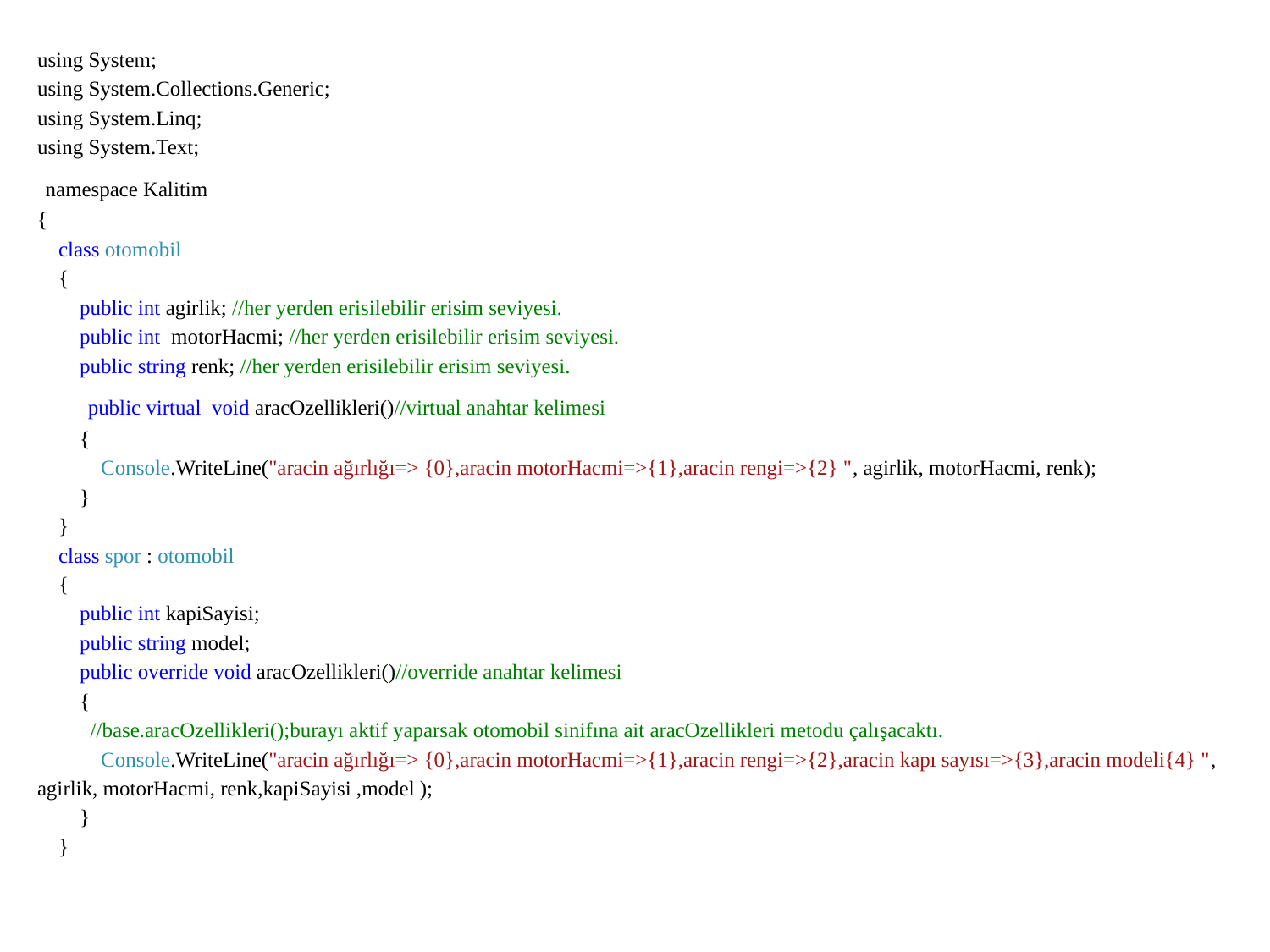

using System;
using System.Collections.Generic;
using System.Linq;
using System.Text;
 namespace Kalitim
{
    class otomobil
    {
        public int agirlik; //her yerden erisilebilir erisim seviyesi.
        public int  motorHacmi; //her yerden erisilebilir erisim seviyesi.
        public string renk; //her yerden erisilebilir erisim seviyesi.
         public virtual  void aracOzellikleri()//virtual anahtar kelimesi
        {
            Console.WriteLine("aracin ağırlığı=> {0},aracin motorHacmi=>{1},aracin rengi=>{2} ", agirlik, motorHacmi, renk);
        }
    }
    class spor : otomobil
    {
        public int kapiSayisi;
        public string model;
        public override void aracOzellikleri()//override anahtar kelimesi
        {
          //base.aracOzellikleri();burayı aktif yaparsak otomobil sinifına ait aracOzellikleri metodu çalışacaktı.
            Console.WriteLine("aracin ağırlığı=> {0},aracin motorHacmi=>{1},aracin rengi=>{2},aracin kapı sayısı=>{3},aracin modeli{4} ", agirlik, motorHacmi, renk,kapiSayisi ,model );
        }
    }